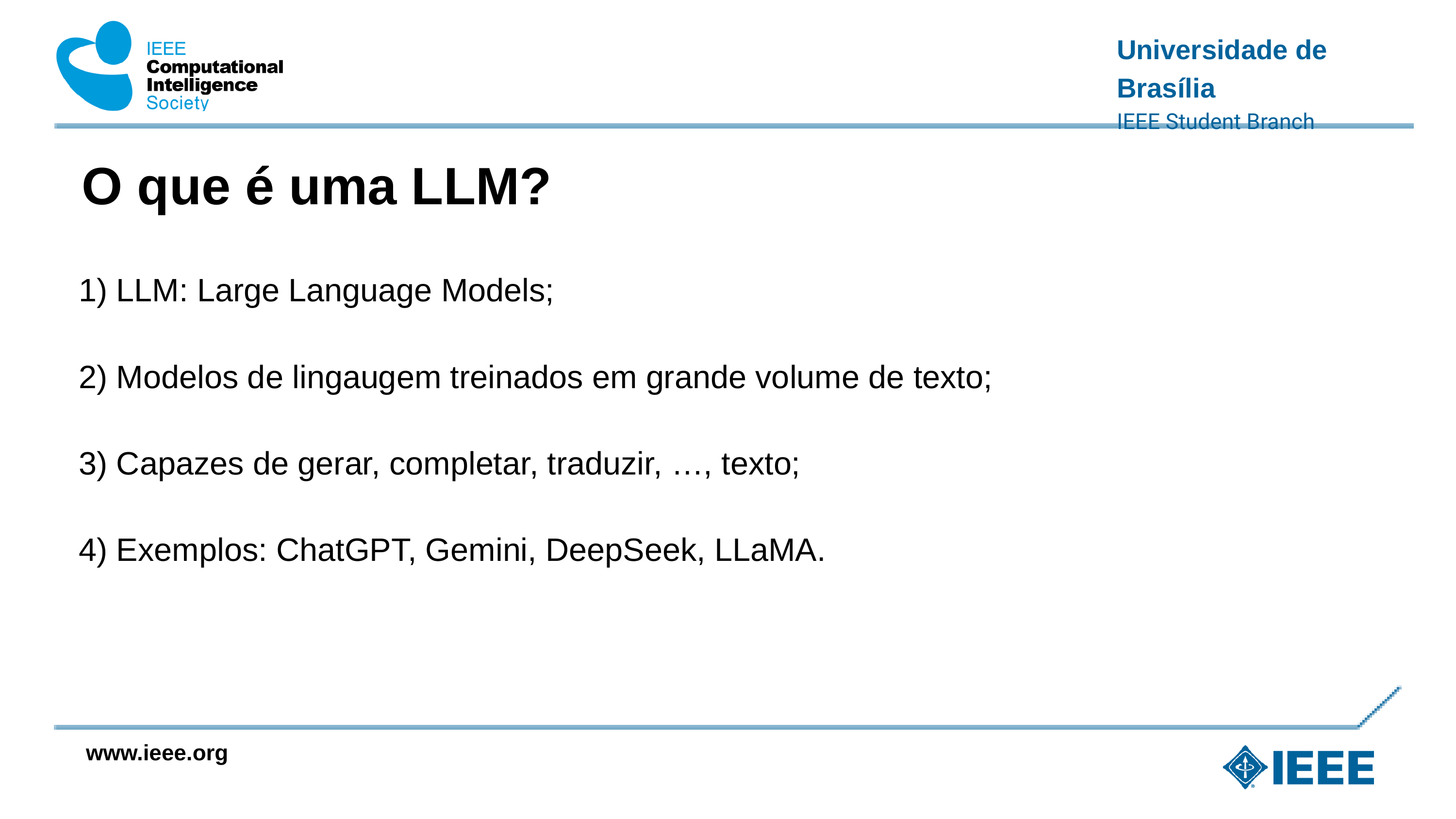

Universidade de Brasília
IEEE Student Branch

O que é uma LLM?

1) LLM: Large Language Models;

2) Modelos de lingaugem treinados em grande volume de texto;

3) Capazes de gerar, completar, traduzir, …, texto;

4) Exemplos: ChatGPT, Gemini, DeepSeek, LLaMA.

www.ieee.org